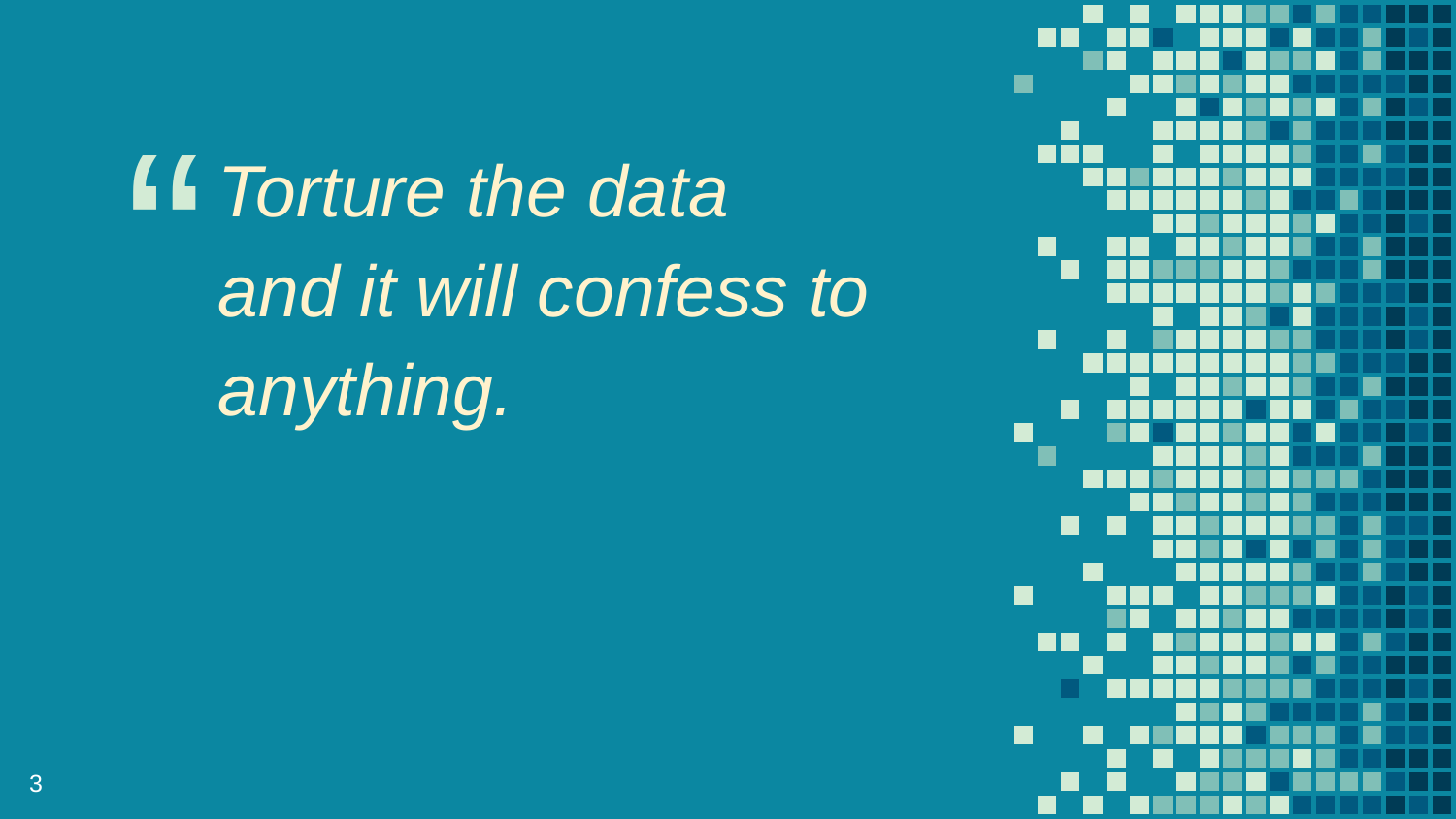

Torture the data and it will confess to anything.
3